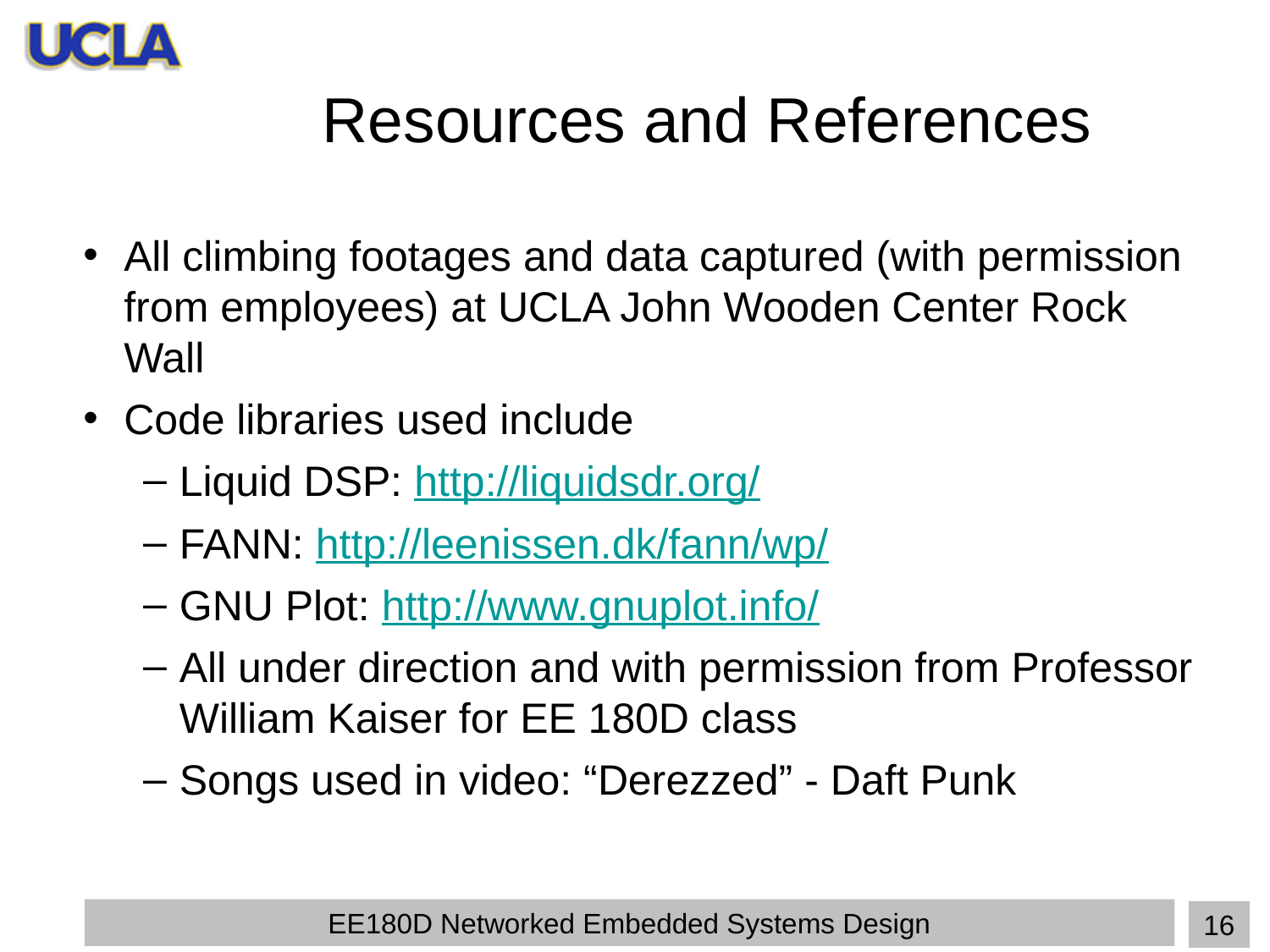

# Resources and References
All climbing footages and data captured (with permission from employees) at UCLA John Wooden Center Rock Wall
Code libraries used include
Liquid DSP: http://liquidsdr.org/
FANN: http://leenissen.dk/fann/wp/
GNU Plot: http://www.gnuplot.info/
All under direction and with permission from Professor William Kaiser for EE 180D class
Songs used in video: “Derezzed” - Daft Punk